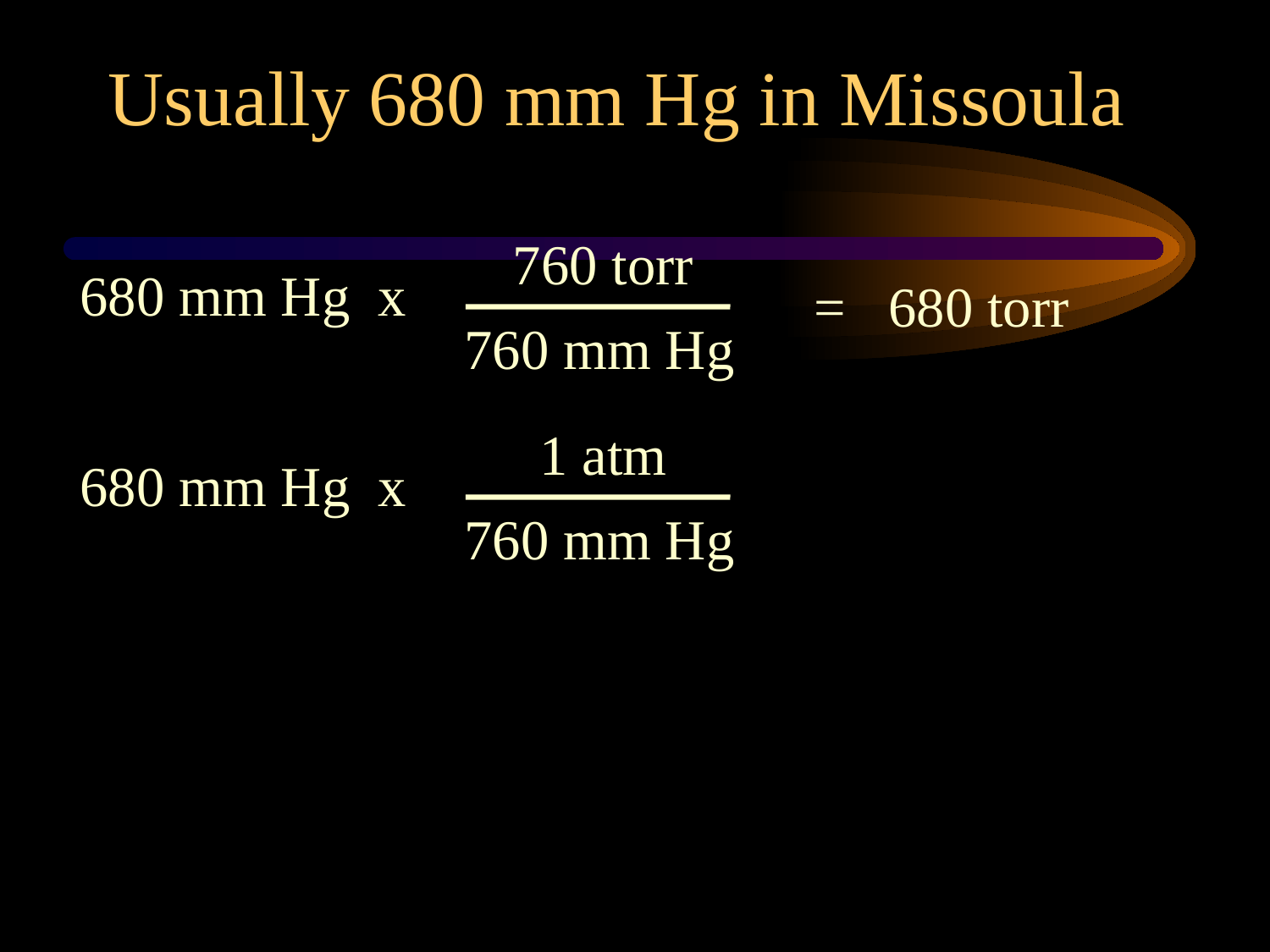

Usually 680 mm Hg in Missoula
760 torr
680 mm Hg  x
=   680 torr
760 mm Hg

1 atm
680 mm Hg  x
760 mm Hg